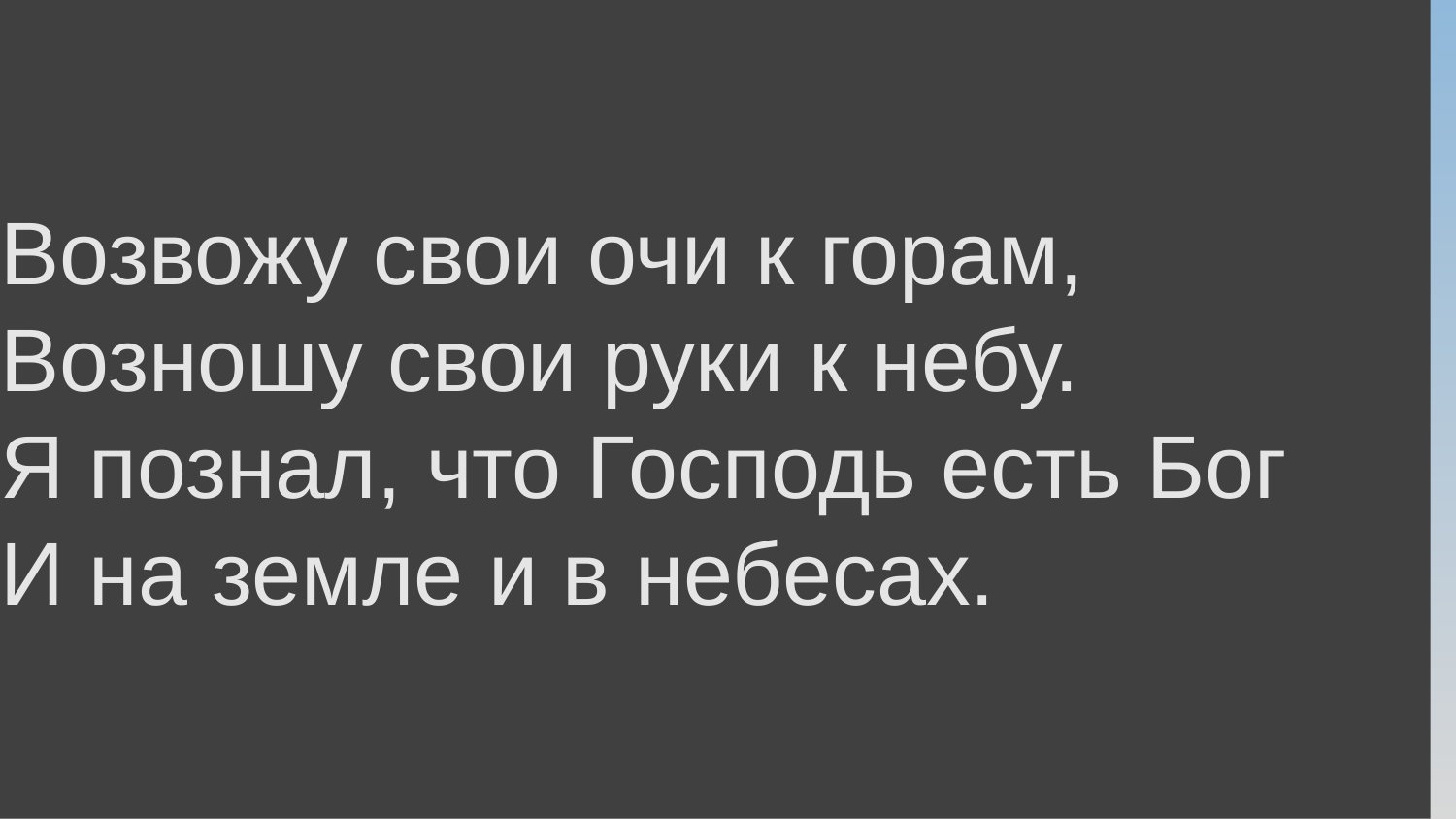

Возвожу свои очи к горам,
Возношу свои руки к небу.
Я познал, что Господь есть Бог
И на земле и в небесах.